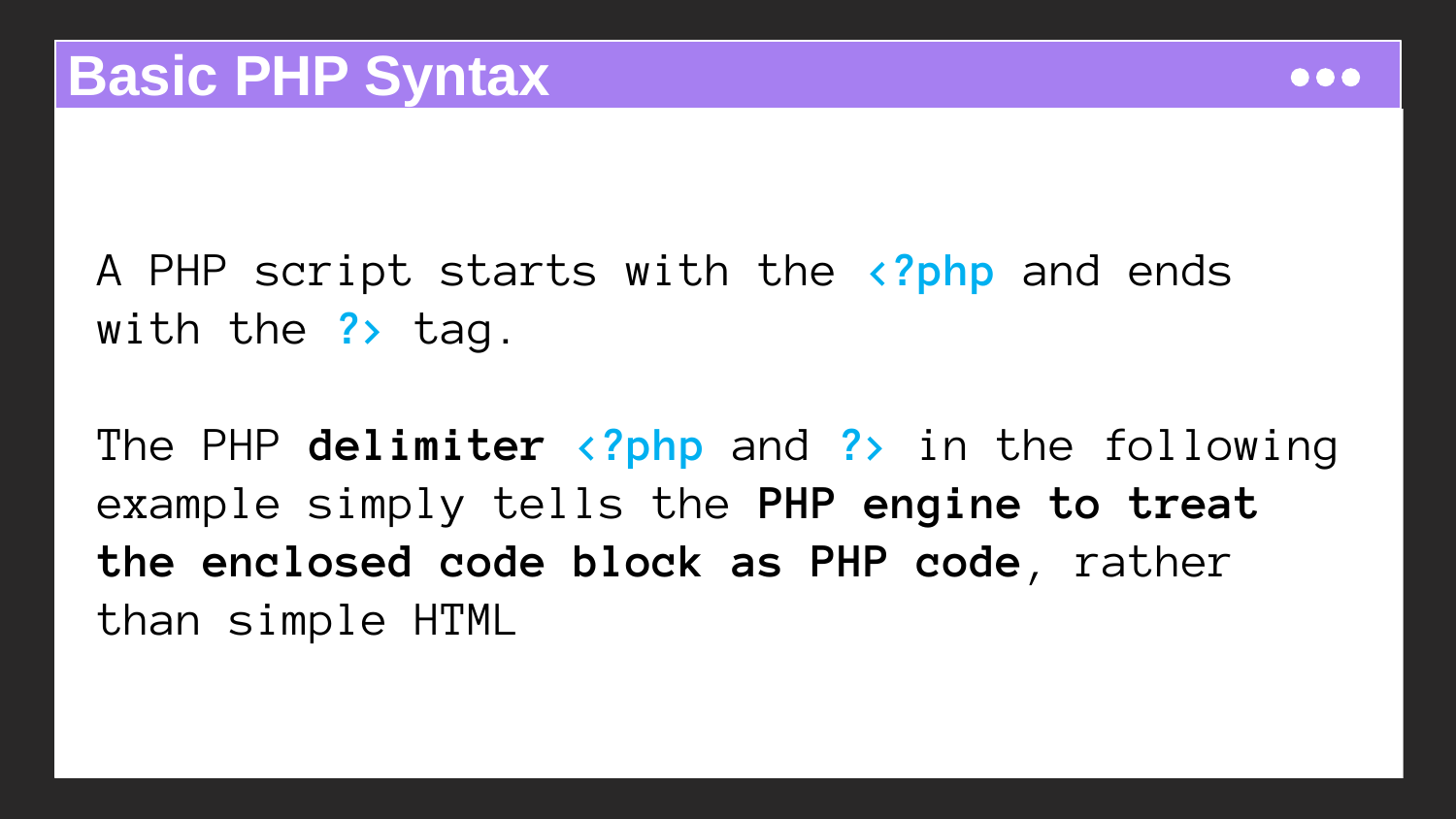

# Basic PHP Syntax

A PHP script starts with the <?php and ends with the ?> tag.

The PHP delimiter <?php and ?> in the following example simply tells the PHP engine to treat
the enclosed code block as PHP code, rather than simple HTML